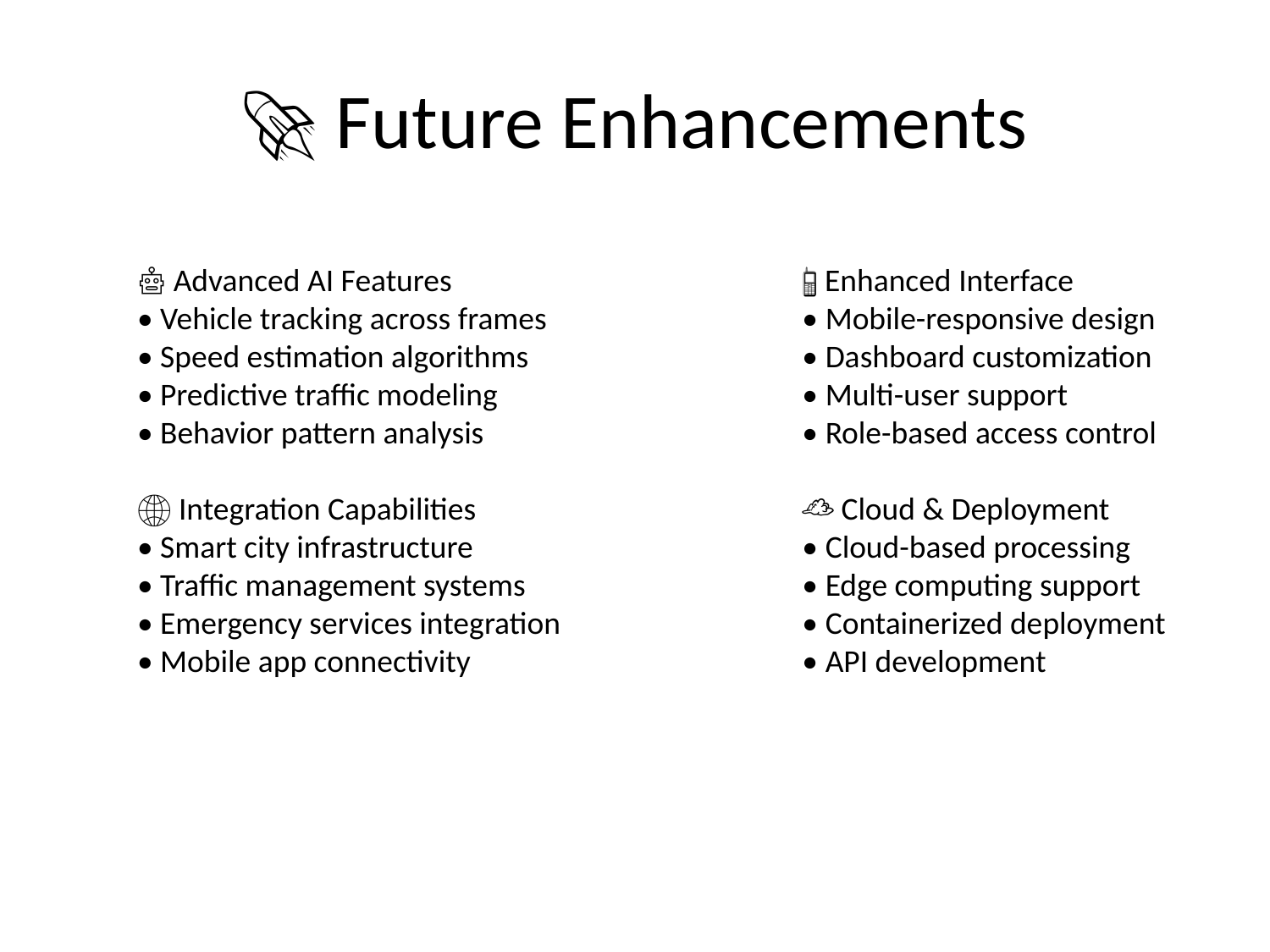

# 🚀 Future Enhancements

🤖 Advanced AI Features
• Vehicle tracking across frames
• Speed estimation algorithms
• Predictive traffic modeling
• Behavior pattern analysis

🌐 Integration Capabilities
• Smart city infrastructure
• Traffic management systems
• Emergency services integration
• Mobile app connectivity
📱 Enhanced Interface
• Mobile-responsive design
• Dashboard customization
• Multi-user support
• Role-based access control

☁️ Cloud & Deployment
• Cloud-based processing
• Edge computing support
• Containerized deployment
• API development